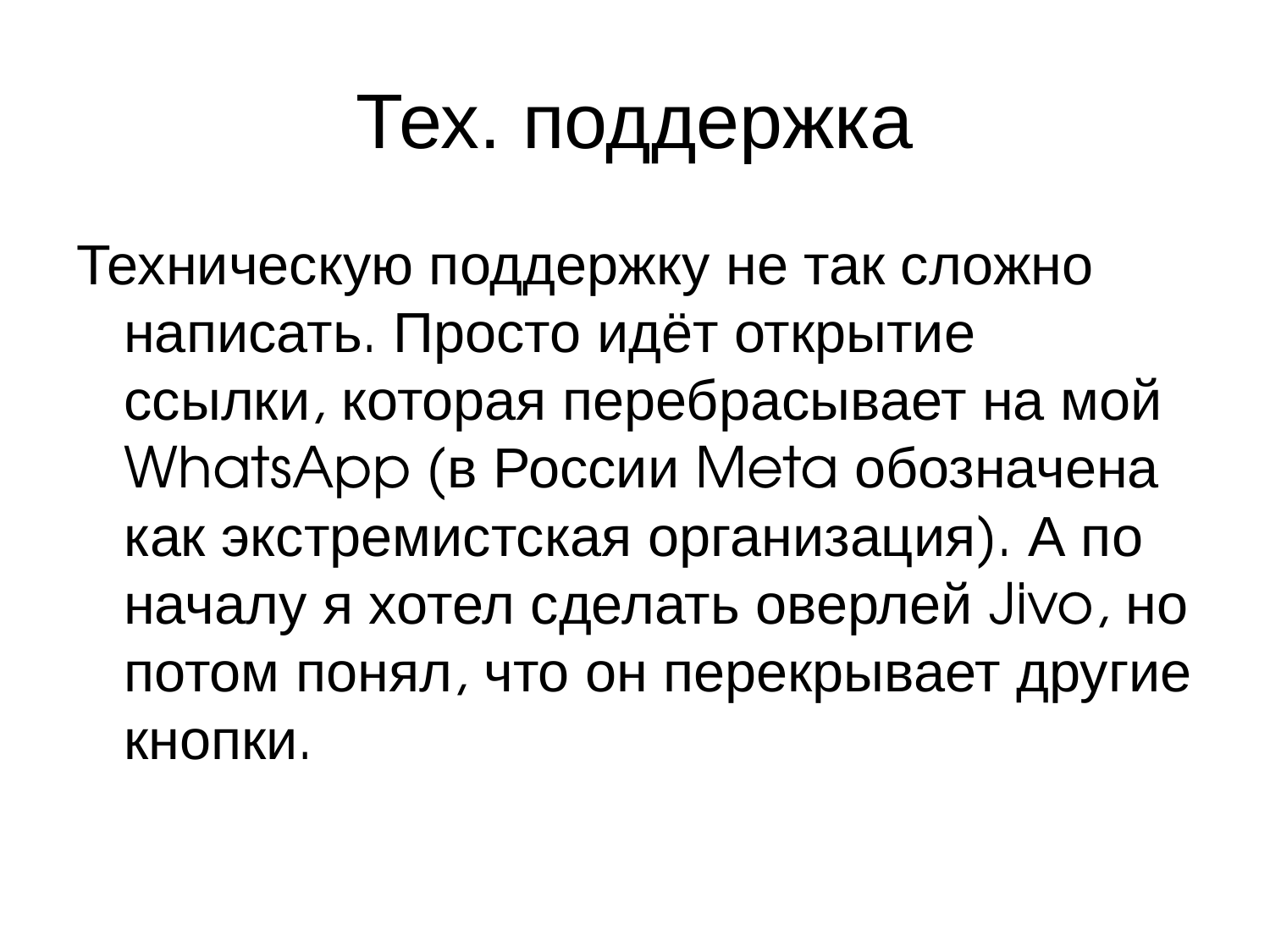

# Тех. поддержка
Техническую поддержку не так сложно написать. Просто идёт открытие ссылки, которая перебрасывает на мой WhatsApp (в России Meta обозначена как экстремистская организация). А по началу я хотел сделать оверлей Jivo, но потом понял, что он перекрывает другие кнопки.